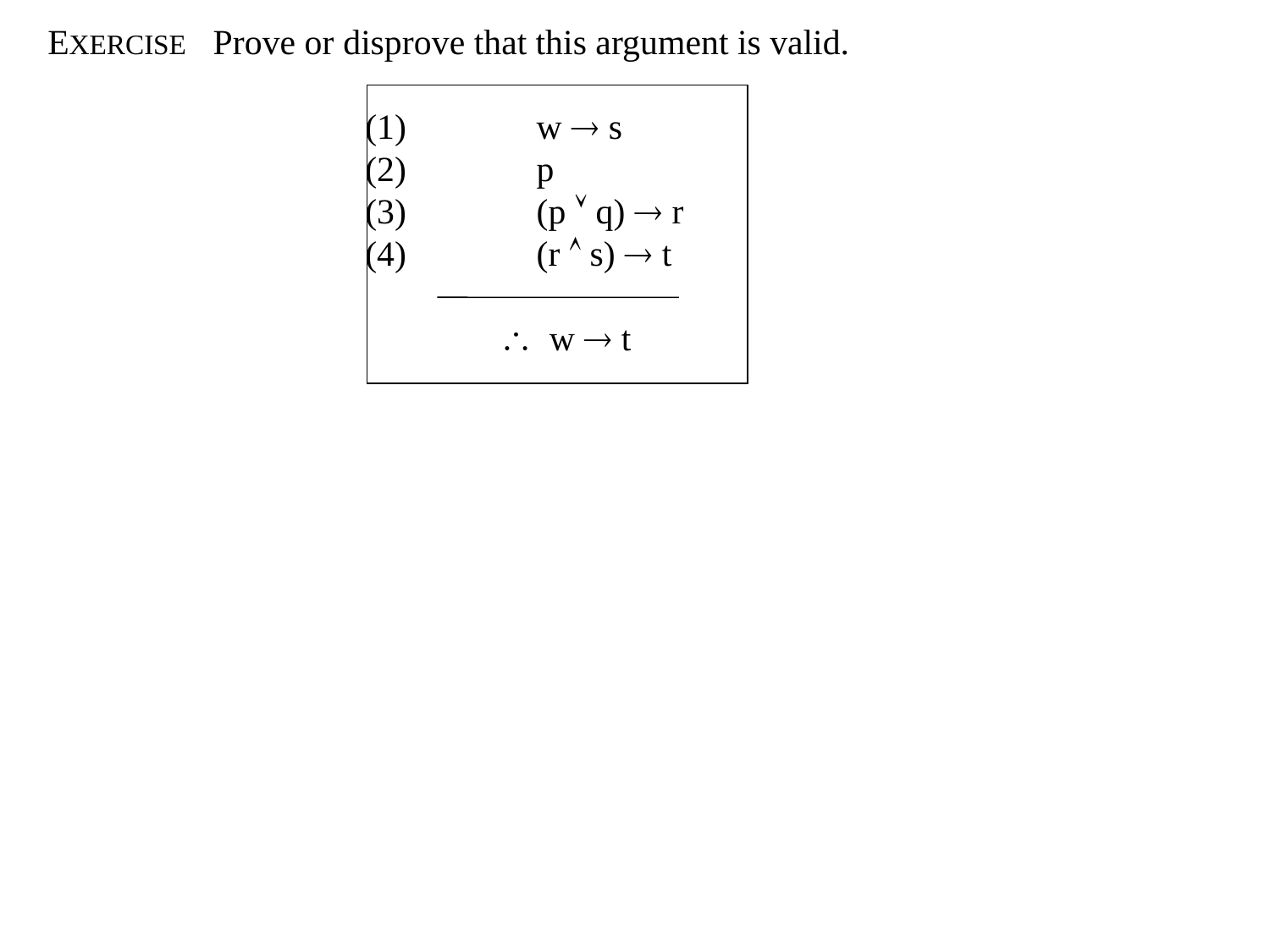

EXERCISE   Prove or disprove that this argument is valid.

	(1)	     w → s
	(2)	     p
	(3)	     (p ∨ q) → r
	(4)	     (r ∧ s) → t

	    	 ∴  w → t